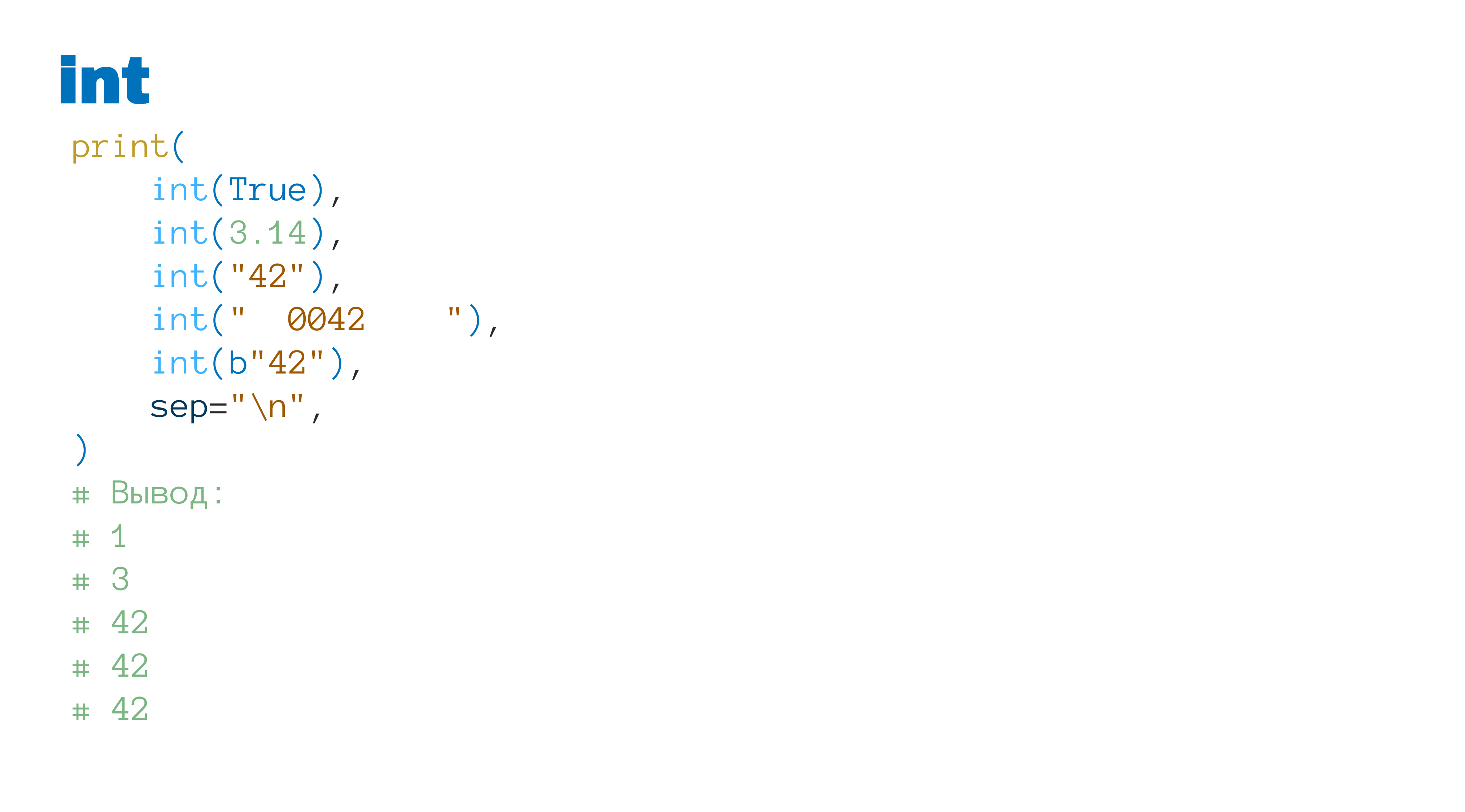

# int
print(
    int(True),
    int(3.14),
    int("42"),
    int("  0042    "),
    int(b"42"),
    sep="\n",
)
# Вывод:
# 1
# 3
# 42
# 42
# 42
9